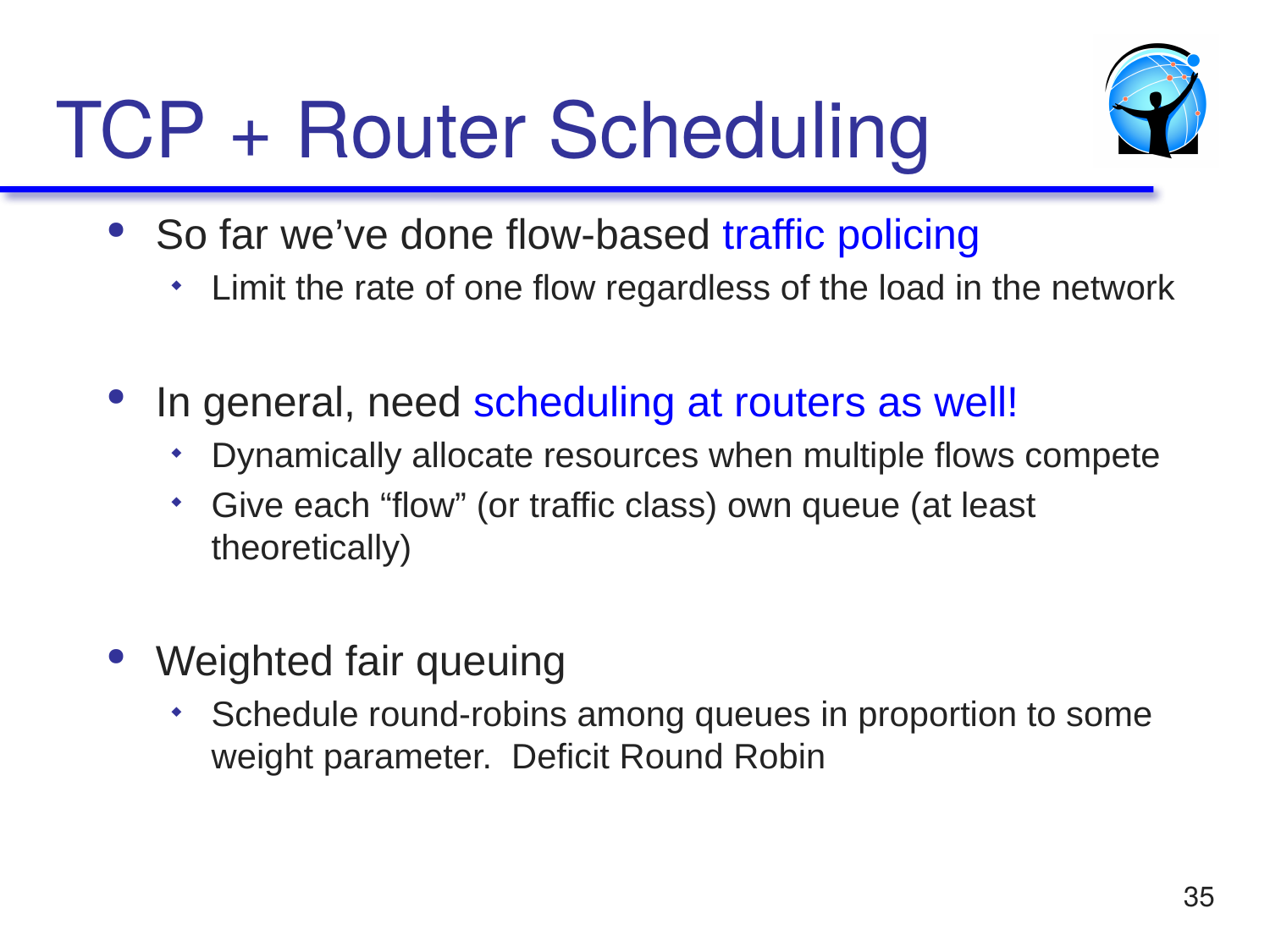

# TCP + Router Scheduling
So far we’ve done flow-based traffic policing
Limit the rate of one flow regardless of the load in the network

In general, need scheduling at routers as well!
Dynamically allocate resources when multiple flows compete
Give each “flow” (or traffic class) own queue (at least theoretically)

Weighted fair queuing
Schedule round-robins among queues in proportion to some weight parameter.  Deficit Round Robin
35